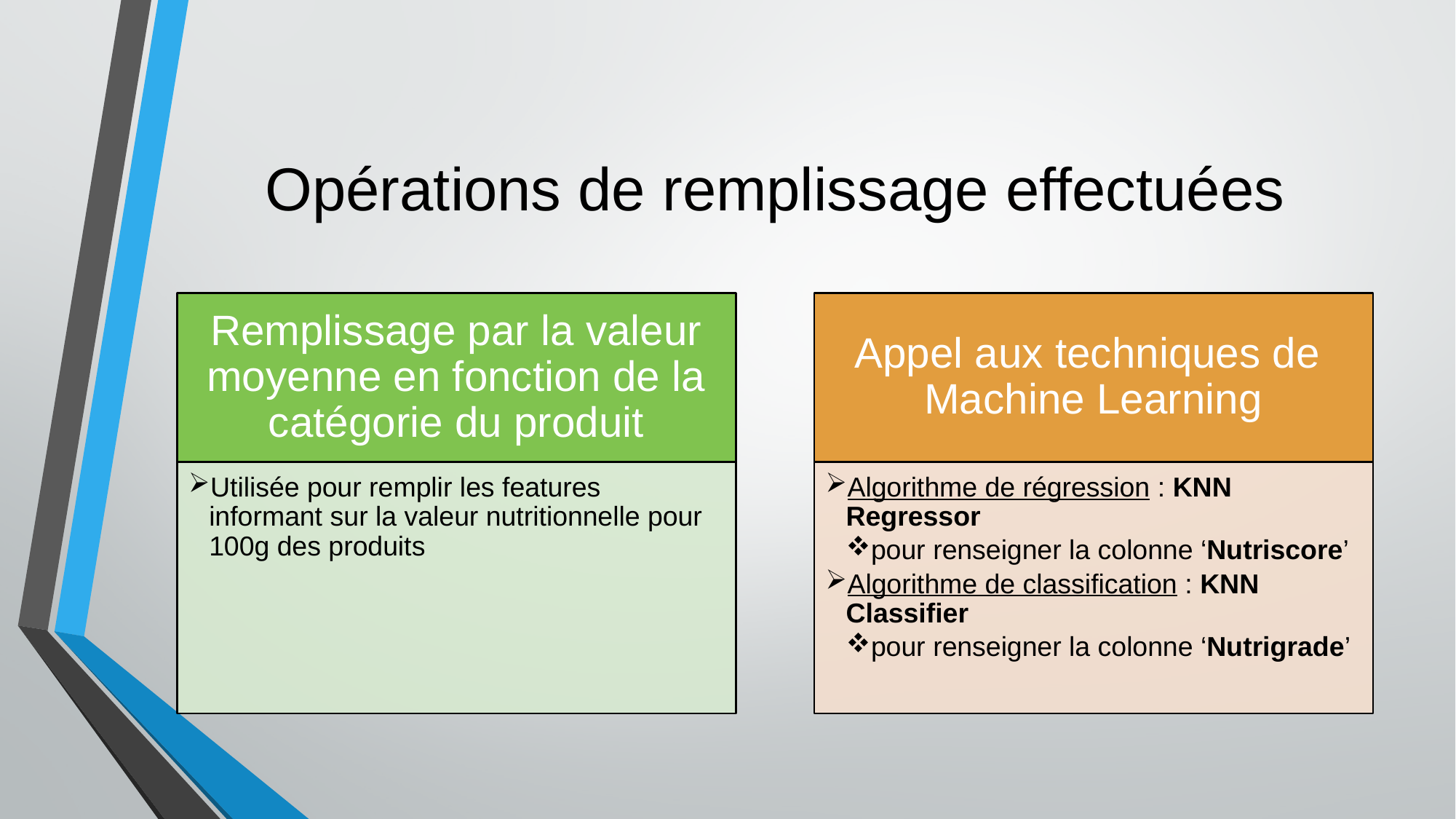

# Opérations de remplissage effectuées
Remplissage par la valeur moyenne en fonction de la catégorie du produit
Utilisée pour remplir les features informant sur la valeur nutritionnelle pour 100g des produits
Appel aux techniques de
Machine Learning
Algorithme de régression : KNN Regressor
pour renseigner la colonne ‘Nutriscore’
Algorithme de classification : KNN Classifier
pour renseigner la colonne ‘Nutrigrade’